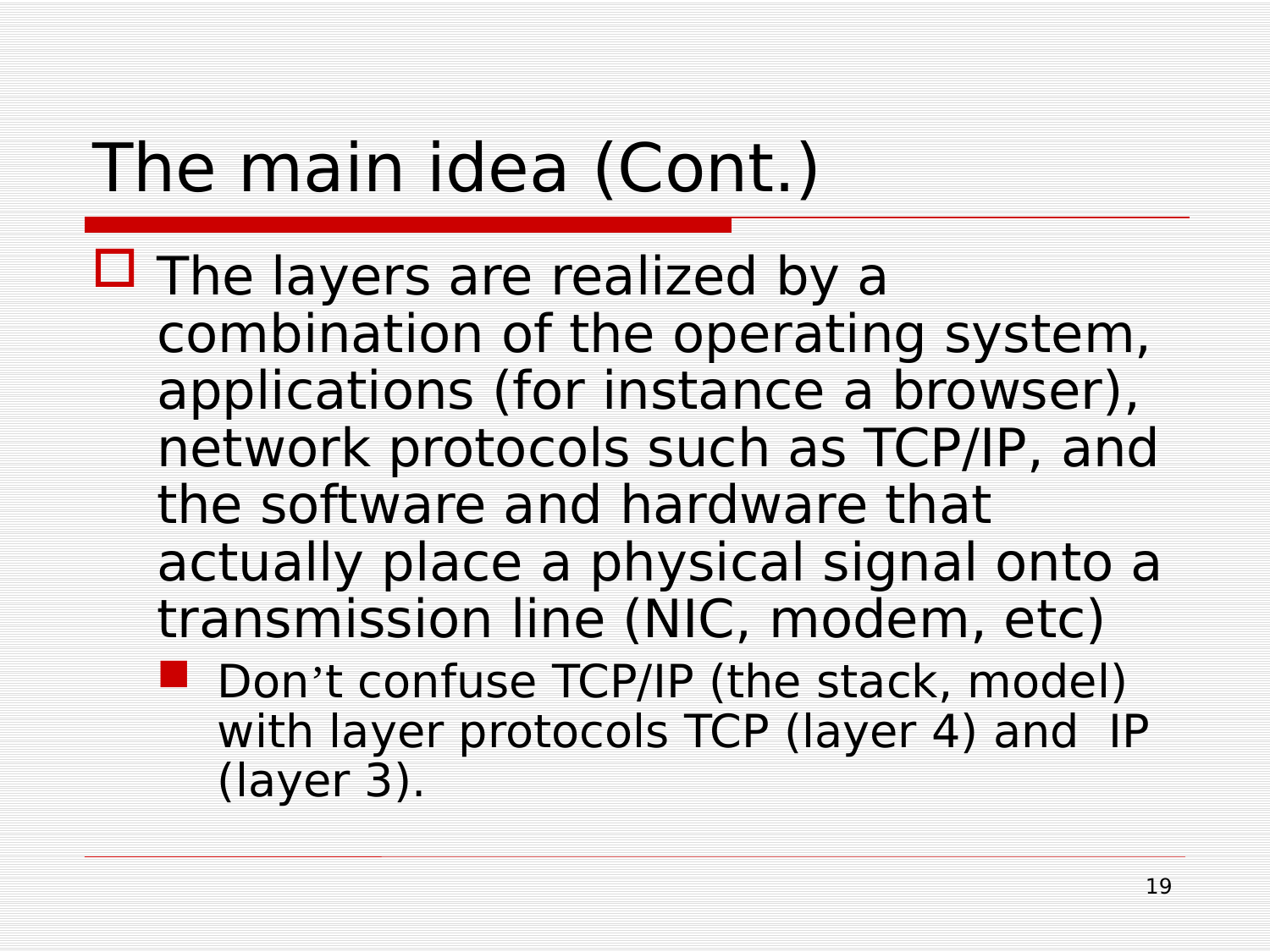

# The main idea (Cont.)
The layers are realized by a combination of the operating system, applications (for instance a browser), network protocols such as TCP/IP, and the software and hardware that actually place a physical signal onto a transmission line (NIC, modem, etc)
Don’t confuse TCP/IP (the stack, model) with layer protocols TCP (layer 4) and  IP (layer 3).

19